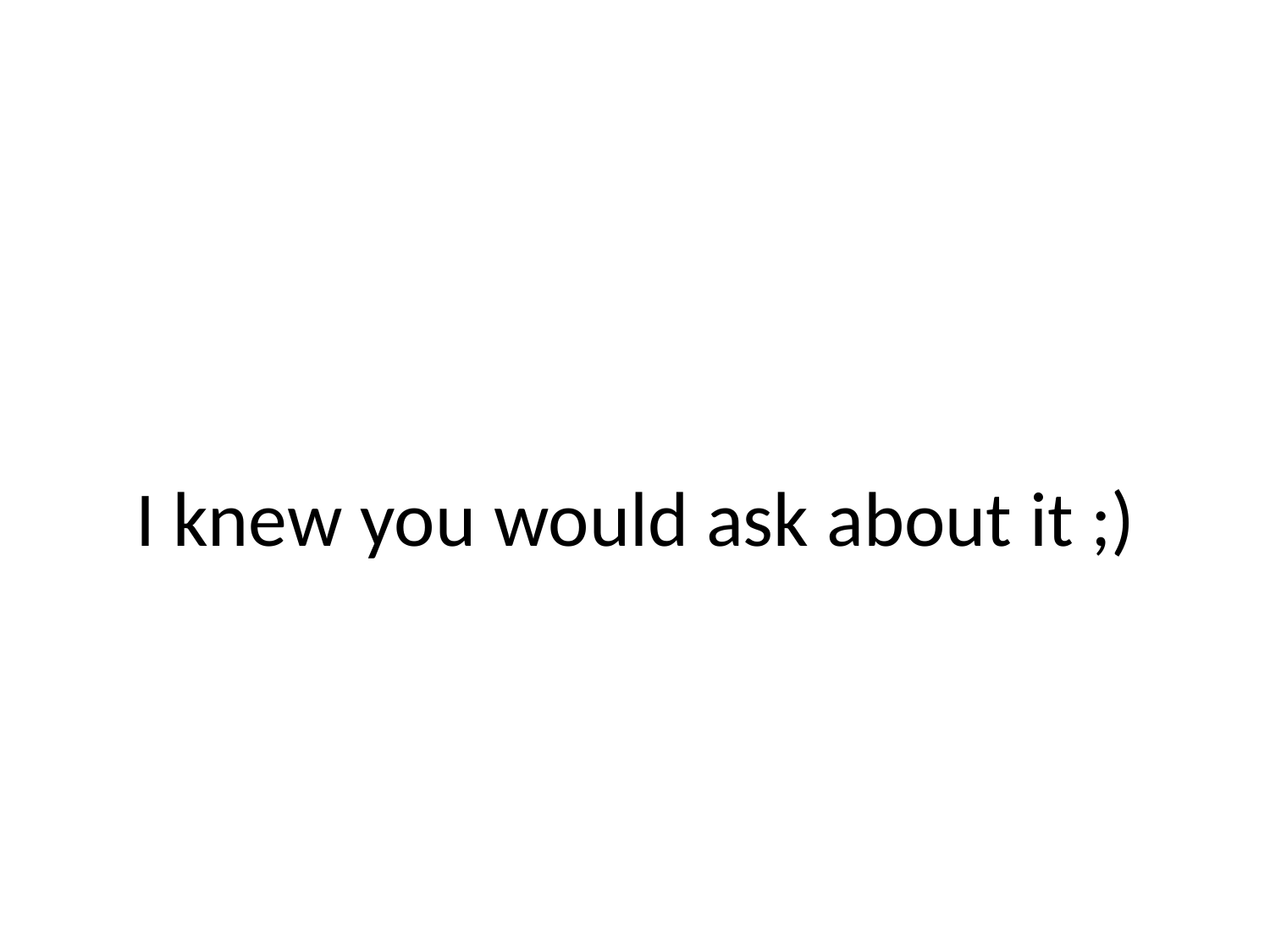

# I knew you would ask about it ;)